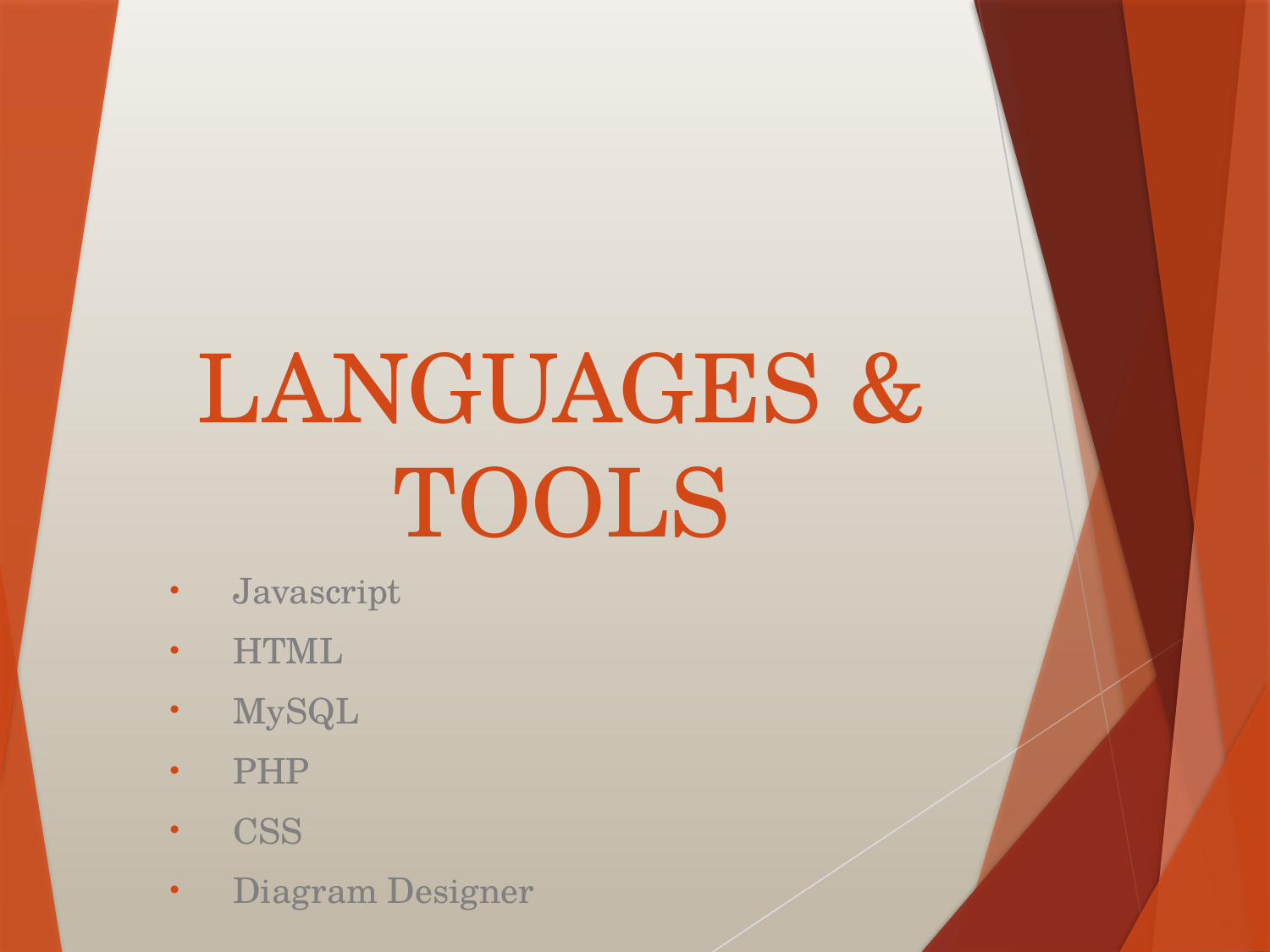

# LANGUAGES & TOOLS
Javascript
HTML
MySQL
PHP
CSS
Diagram Designer